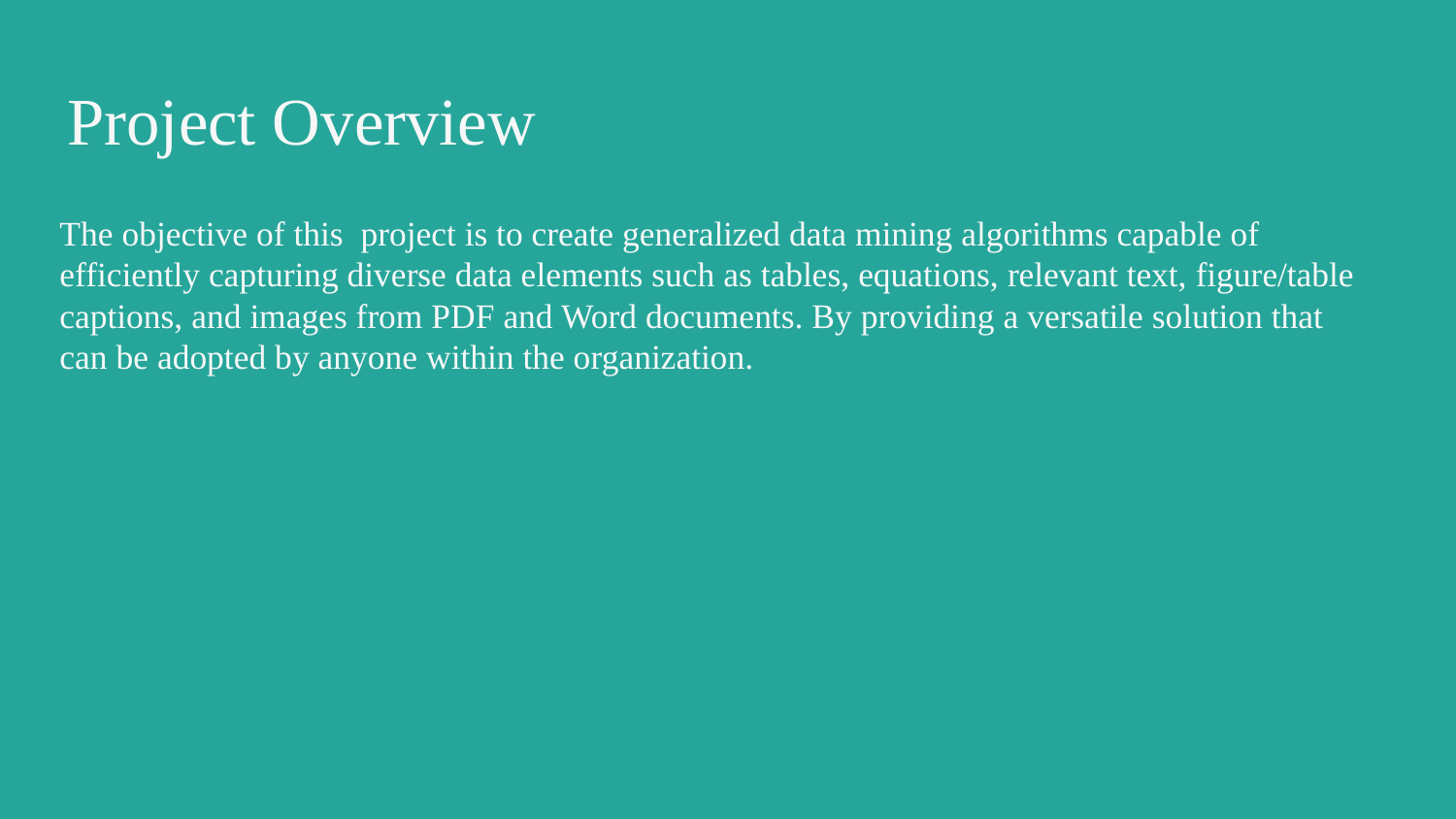

Project Overview
The objective of this  project is to create generalized data mining algorithms capable of efficiently capturing diverse data elements such as tables, equations, relevant text, figure/table captions, and images from PDF and Word documents. By providing a versatile solution that can be adopted by anyone within the organization.